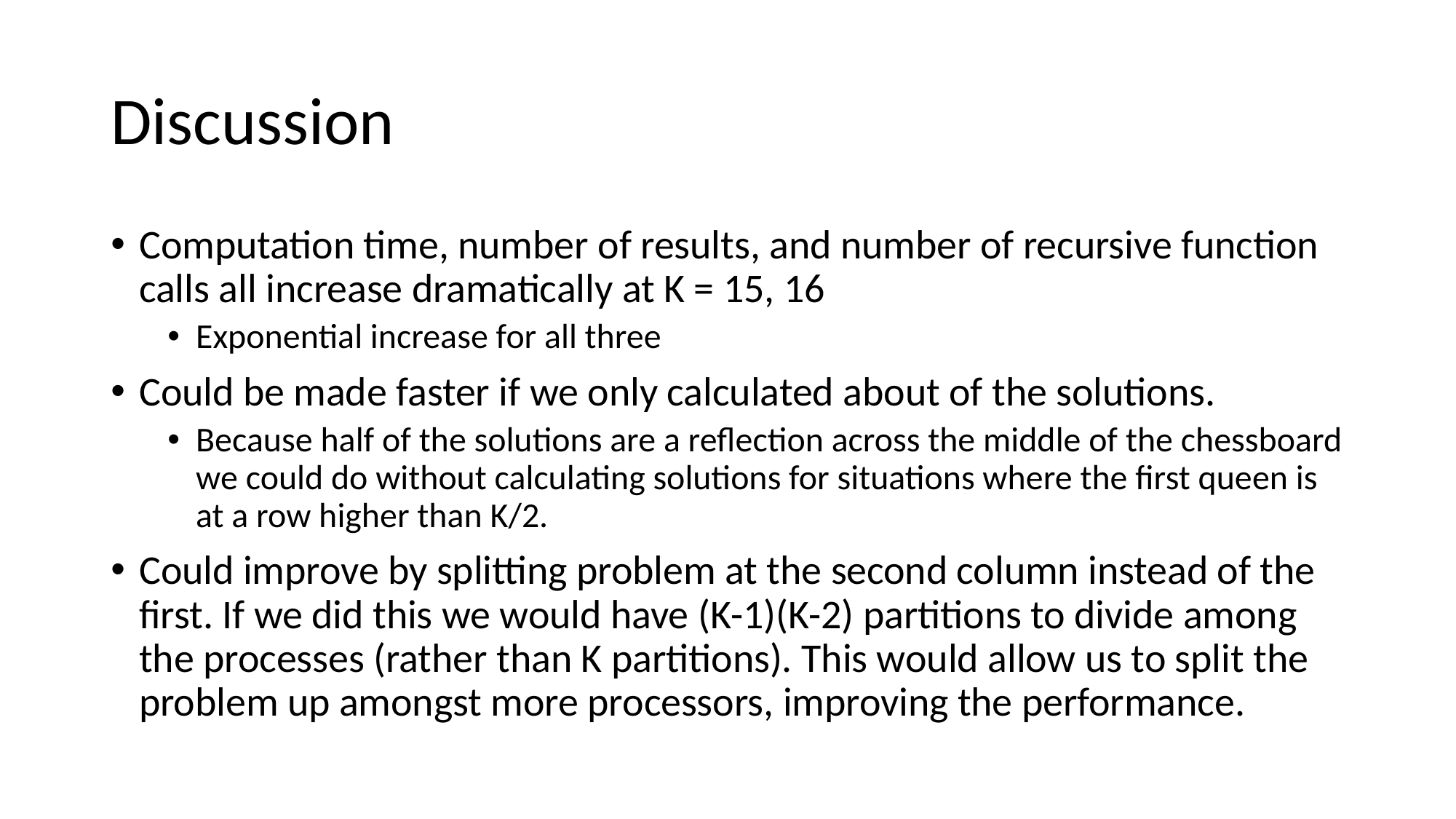

# Discussion
Computation time, number of results, and number of recursive function calls all increase dramatically at K = 15, 16
Exponential increase for all three
Could be made faster if we only calculated about of the solutions.
Because half of the solutions are a reflection across the middle of the chessboard we could do without calculating solutions for situations where the first queen is at a row higher than K/2.
Could improve by splitting problem at the second column instead of the first. If we did this we would have (K-1)(K-2) partitions to divide among the processes (rather than K partitions). This would allow us to split the problem up amongst more processors, improving the performance.